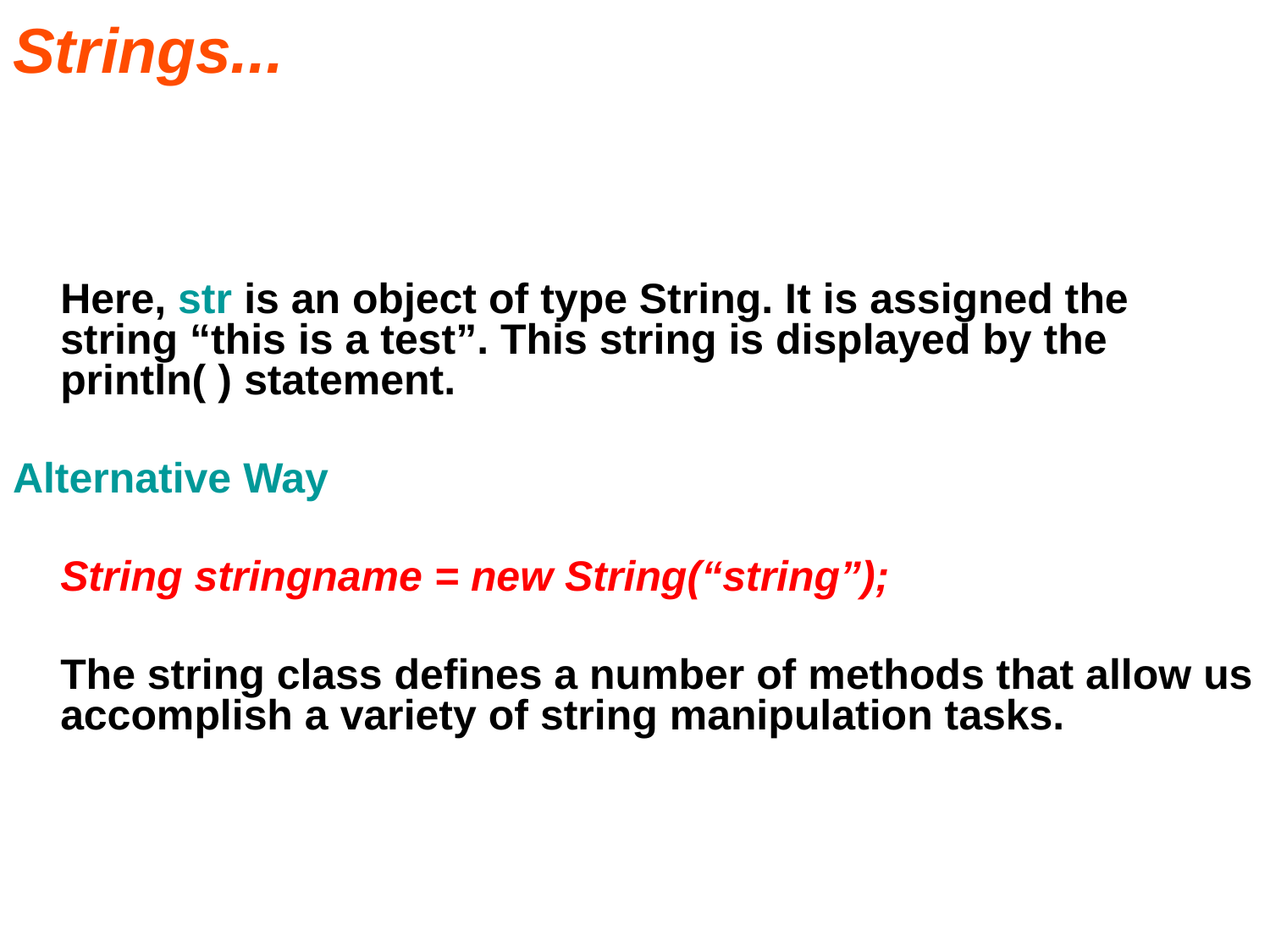

# Strings...
	Here, str is an object of type String. It is assigned the string “this is a test”. This string is displayed by the println( ) statement.

Alternative Way

	String stringname = new String(“string”);

	The string class defines a number of methods that allow us accomplish a variety of string manipulation tasks.